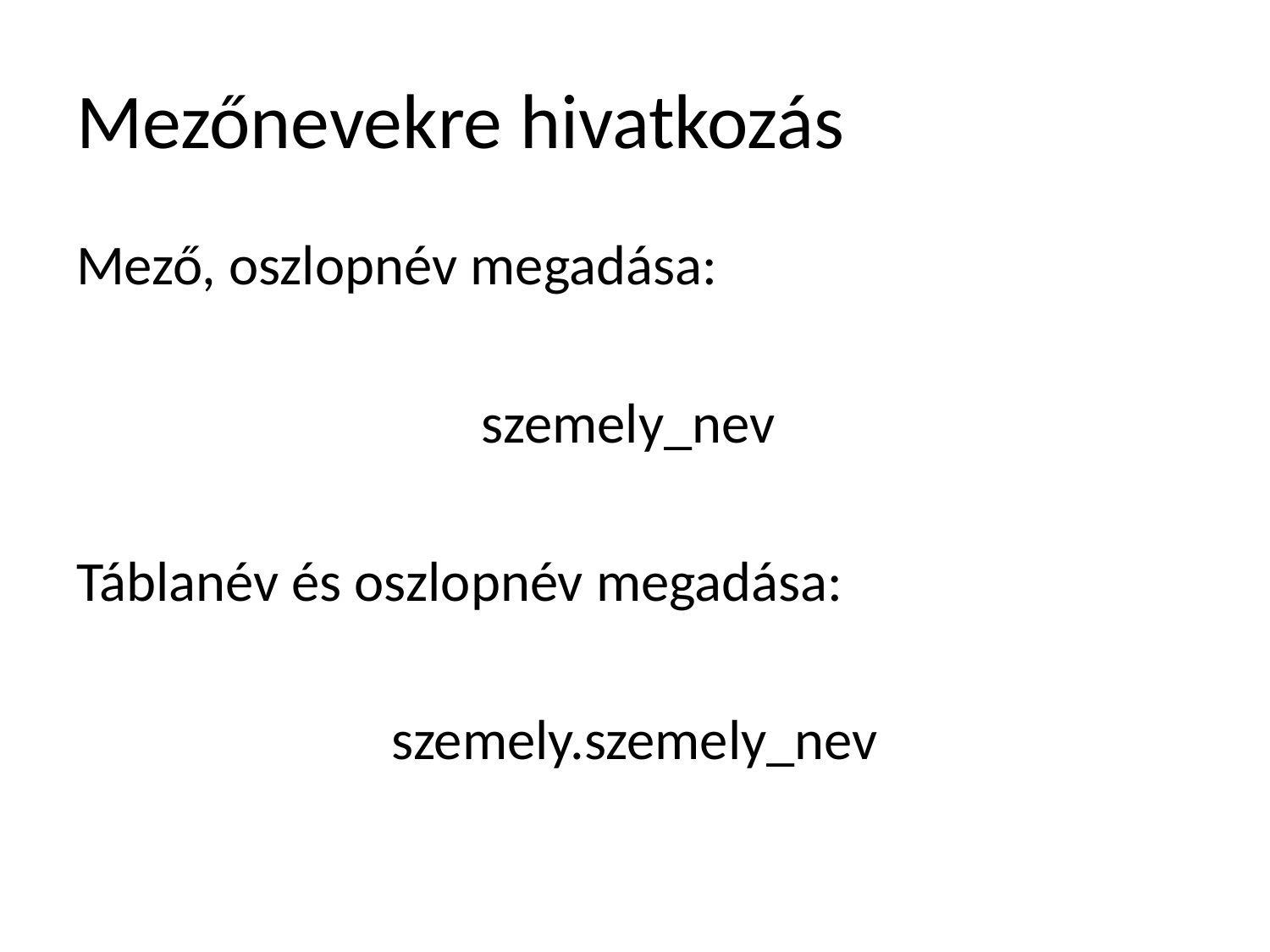

# Mezőnevekre hivatkozás
Mező, oszlopnév megadása:

szemely_nev

Táblanév és oszlopnév megadása:

szemely.szemely_nev